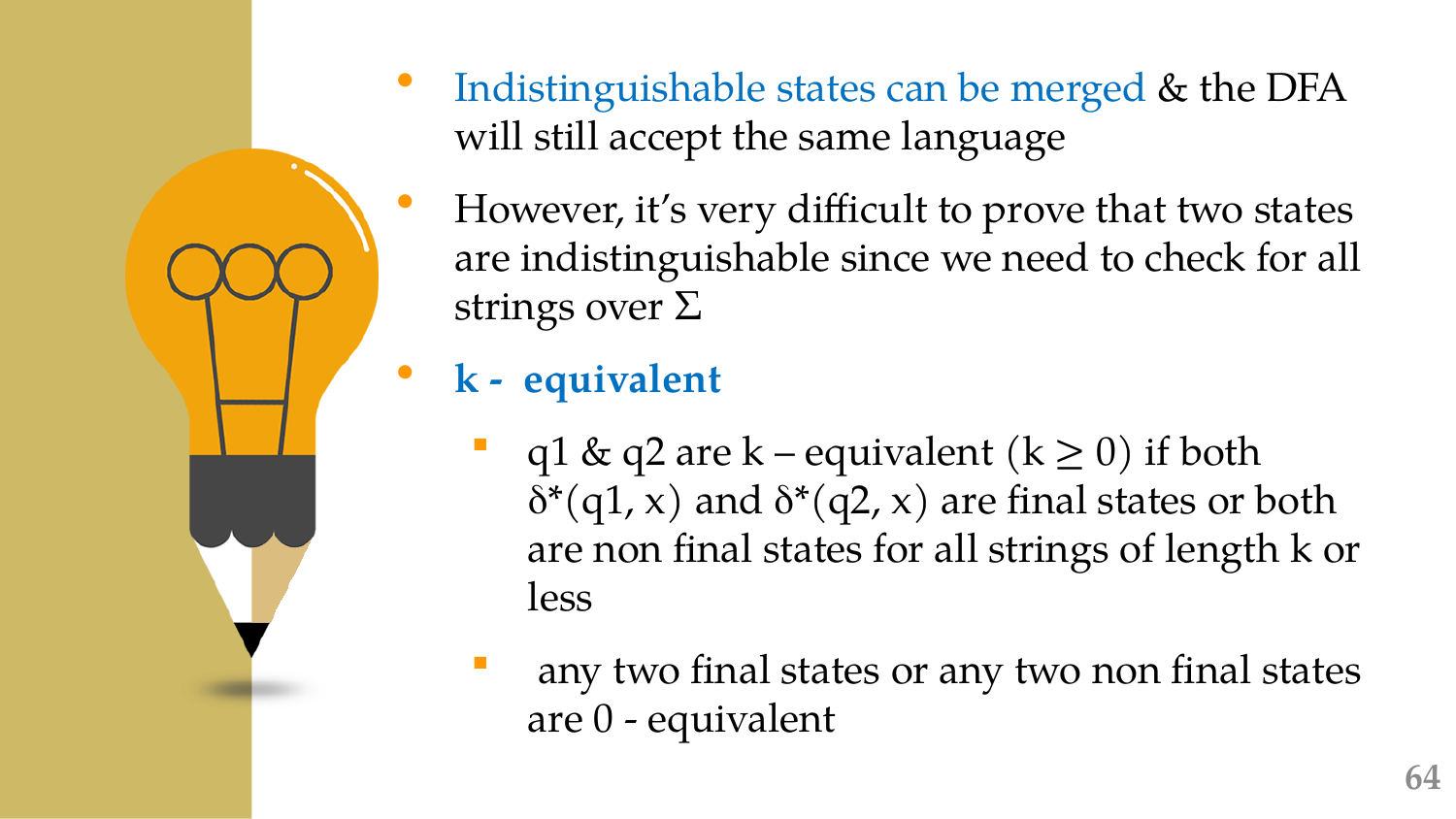

Indistinguishable states can be merged & the DFA will still accept the same language
However, it’s very difficult to prove that two states are indistinguishable since we need to check for all strings over Σ
k -  equivalent
q1 & q2 are k – equivalent (k ≥ 0) if both
δ*(q1, x) and δ*(q2, x) are final states or both are non final states for all strings of length k or less
 any two final states or any two non final states are 0 - equivalent
64